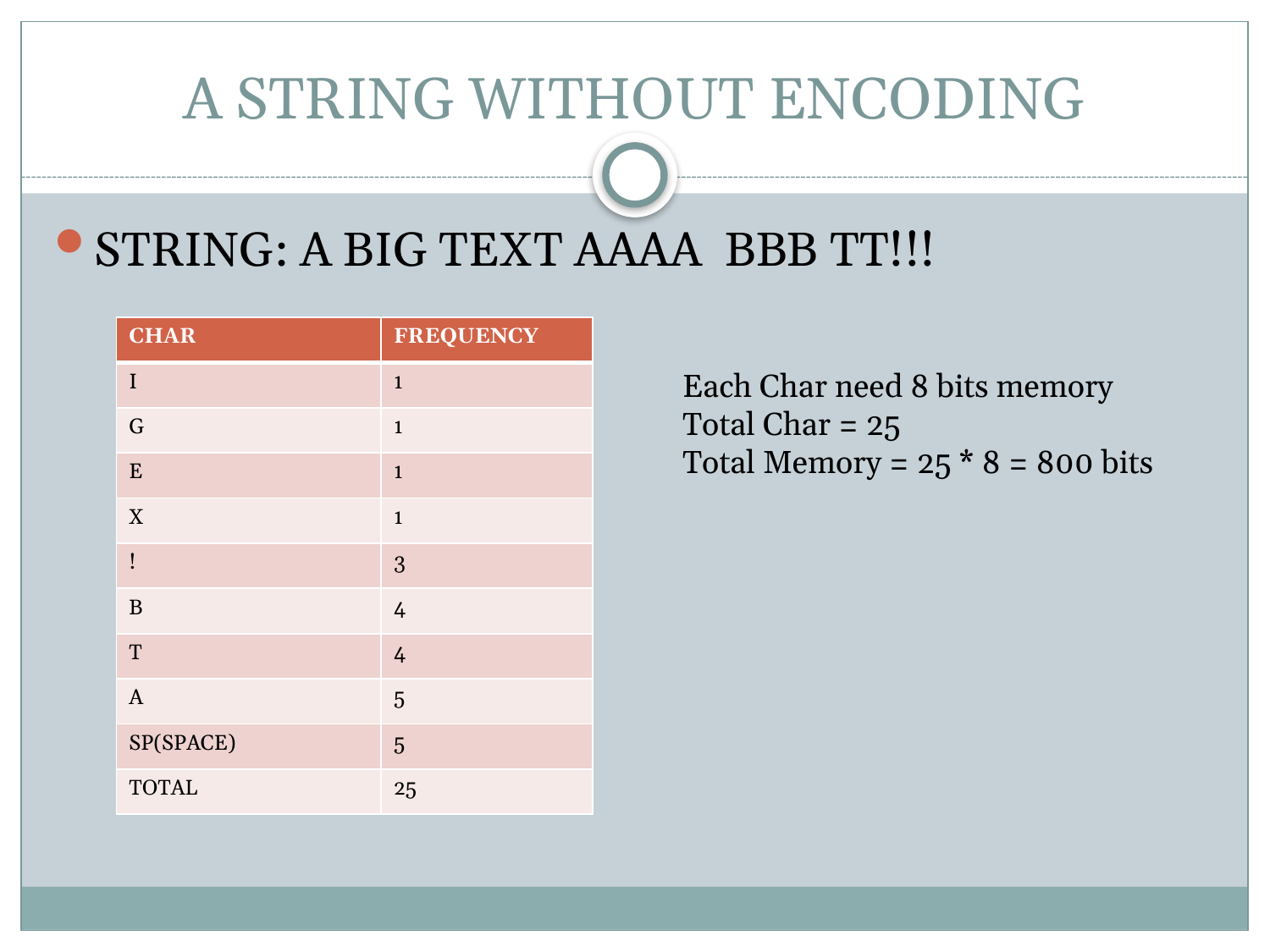

# A STRING WITHOUT ENCODING
STRING: A BIG TEXT AAAA  BBB TT!!!

| CHAR | FREQUENCY |
| --- | --- |
| I | 1 |
| G | 1 |
| E | 1 |
| X | 1 |
| ! | 3 |
| B | 4 |
| T | 4 |
| A | 5 |
| SP(SPACE) | 5 |
| TOTAL | 25 |
Each Char need 8 bits memory
Total Char = 25
Total Memory = 25 * 8 = 800 bits